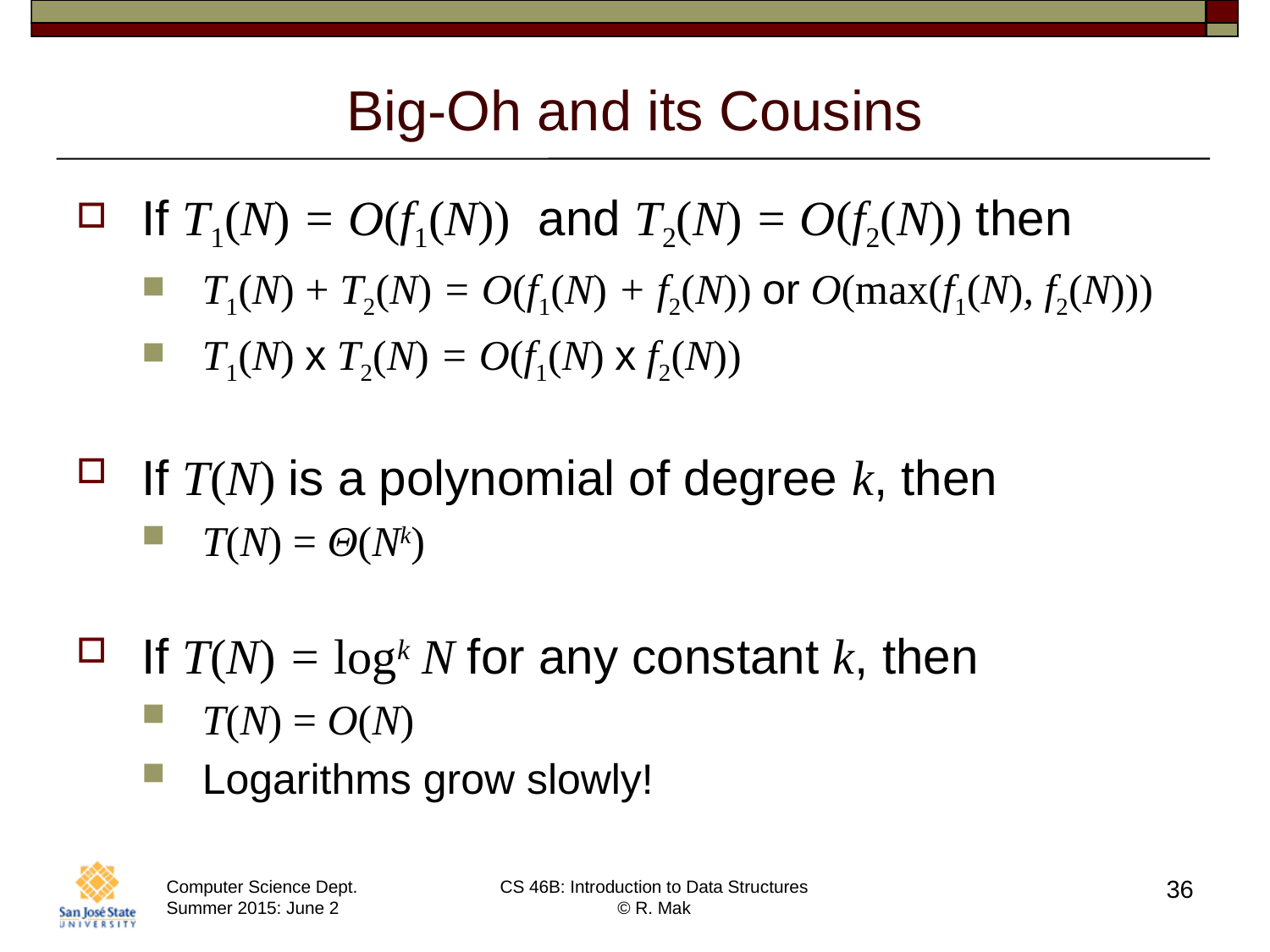

# Big-Oh and its Cousins
If T1(N) = O(f1(N))  and T2(N) = O(f2(N)) then
T1(N) + T2(N) = O(f1(N) + f2(N)) or O(max(f1(N), f2(N)))
T1(N) x T2(N) = O(f1(N) x f2(N))

If T(N) is a polynomial of degree k, then
T(N) = Θ(Nk)

If T(N) = logk N for any constant k, then
T(N) = O(N)
Logarithms grow slowly!
36